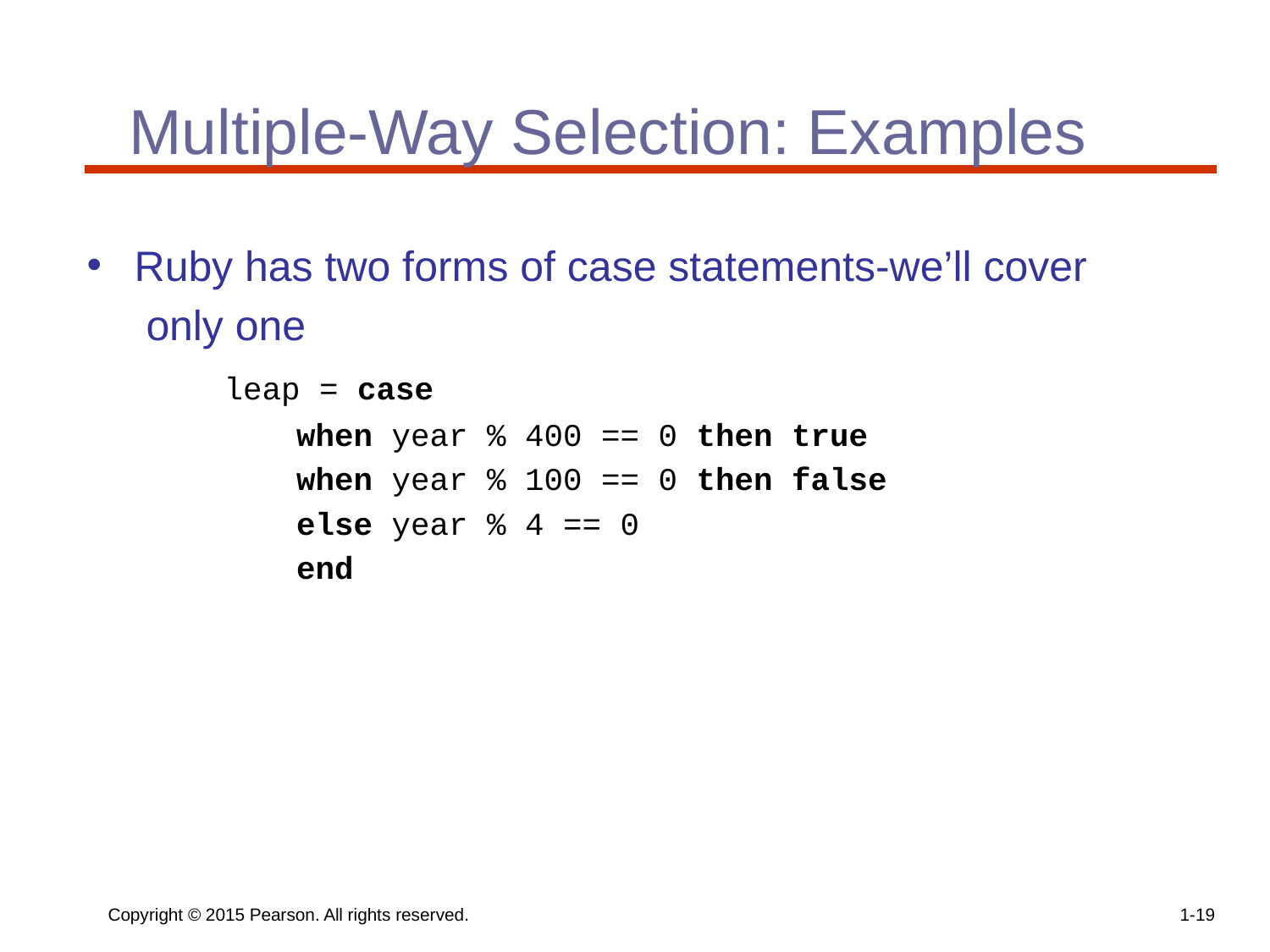

Multiple-Way Selection: Examples
Ruby has two forms of case statements-we’ll cover
     only one
       leap = case
           when year % 400 == 0 then true
           when year % 100 == 0 then false
           else year % 4 == 0
           end

Copyright © 2015 Pearson. All rights reserved.
1-19